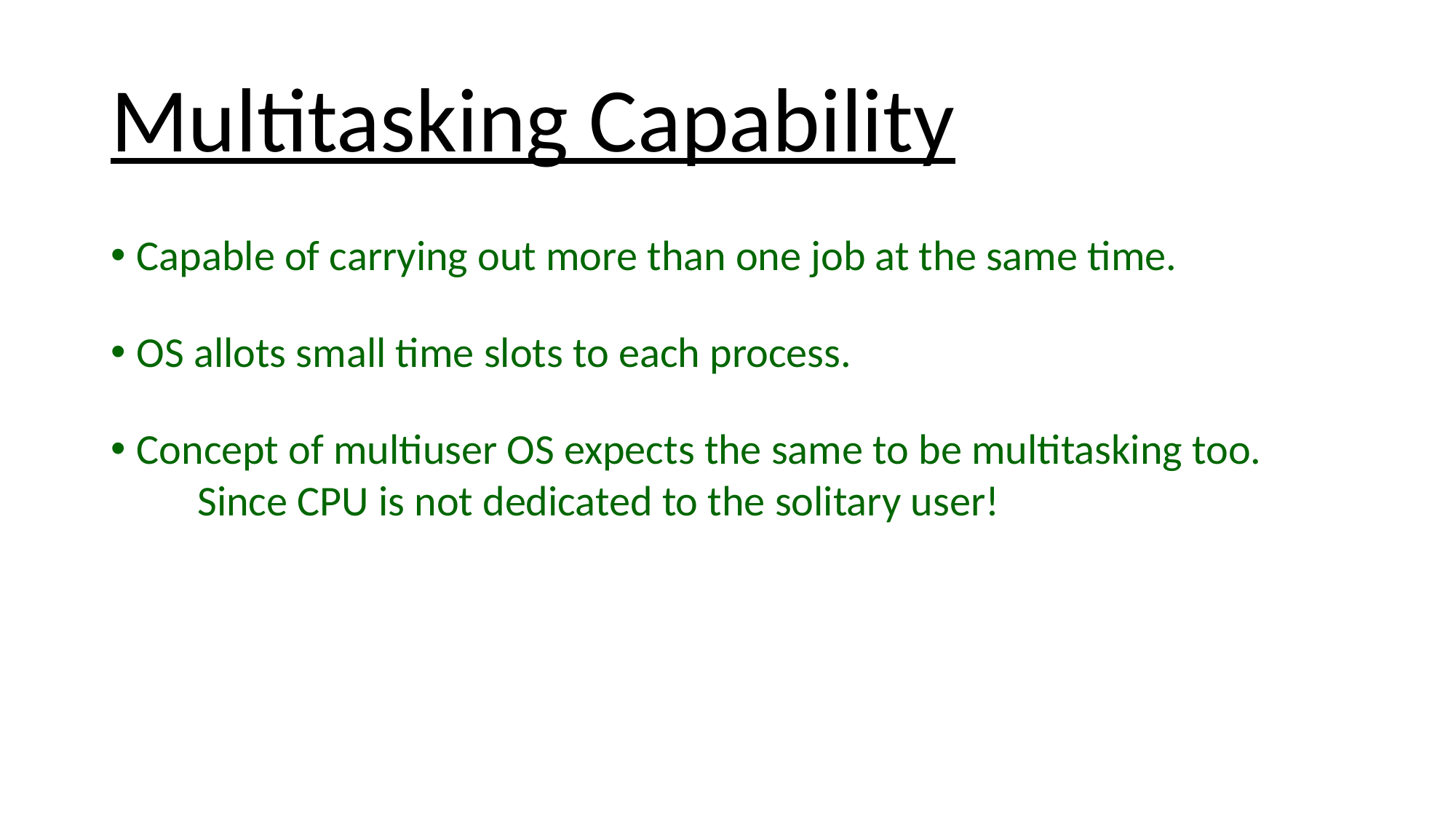

Multitasking Capability
Capable of carrying out more than one job at the same time.

OS allots small time slots to each process.

Concept of multiuser OS expects the same to be multitasking too.
         Since CPU is not dedicated to the solitary user!